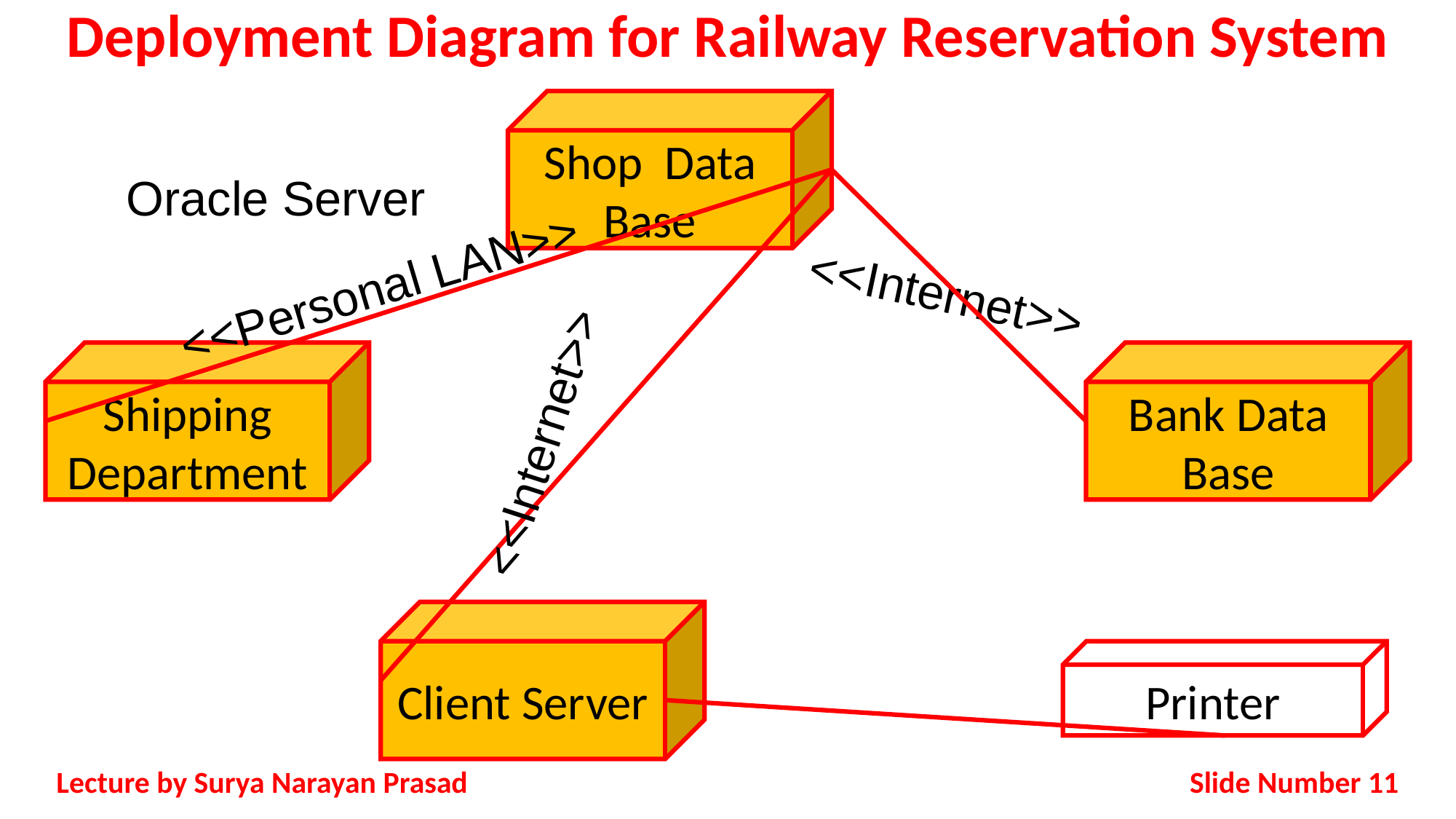

# Deployment Diagram for Railway Reservation System
Shop  Data Base
Oracle Server
<<Personal LAN>>
<<Internet>>
Shipping Department
Bank Data Base
<<Internet>>
Client Server
Printer
Slide Number 11
Lecture by Surya Narayan Prasad